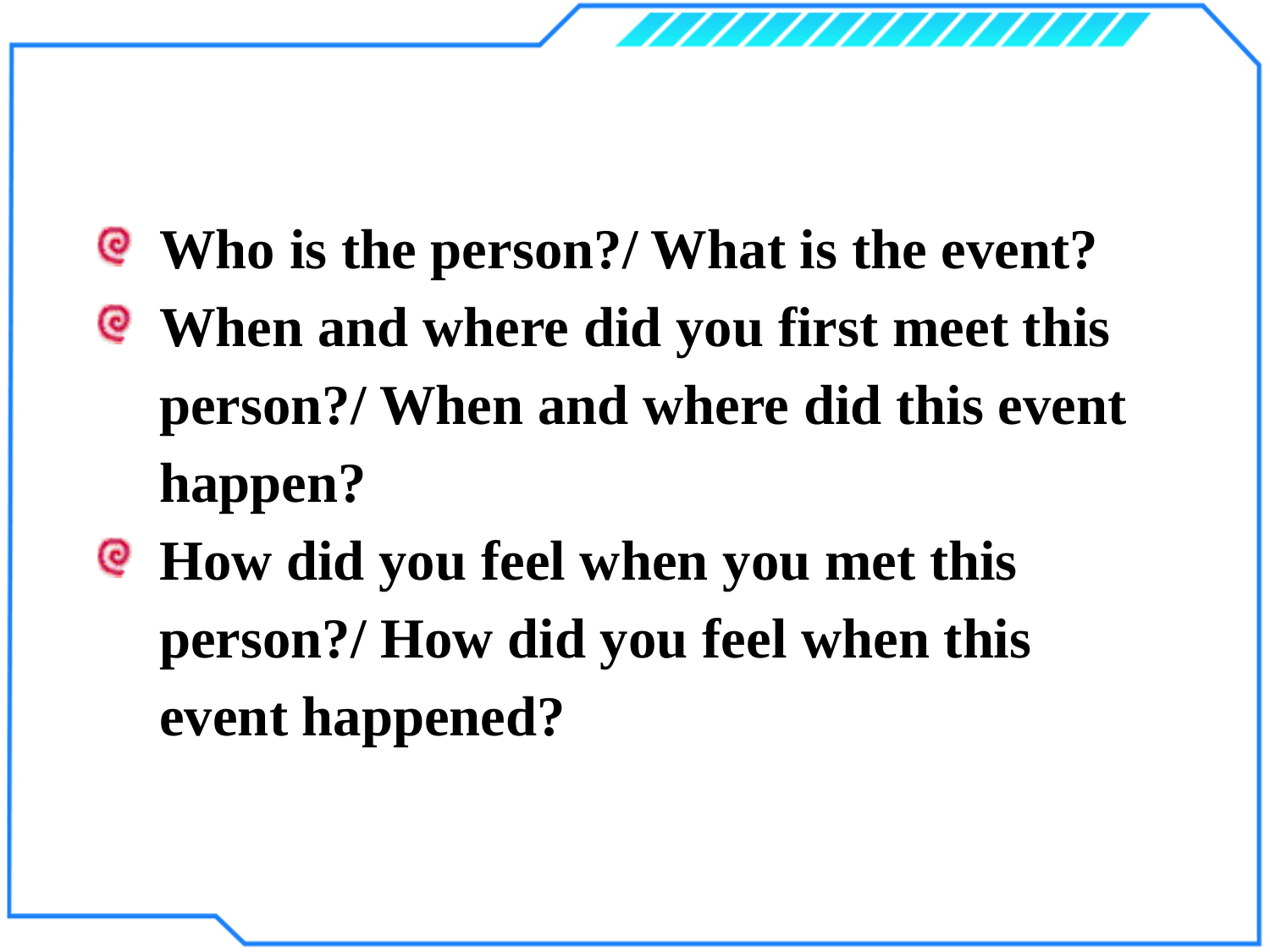

Who is the person?/ What is the event?
When and where did you first meet this person?/ When and where did this event happen?
How did you feel when you met this person?/ How did you feel when this event happened?